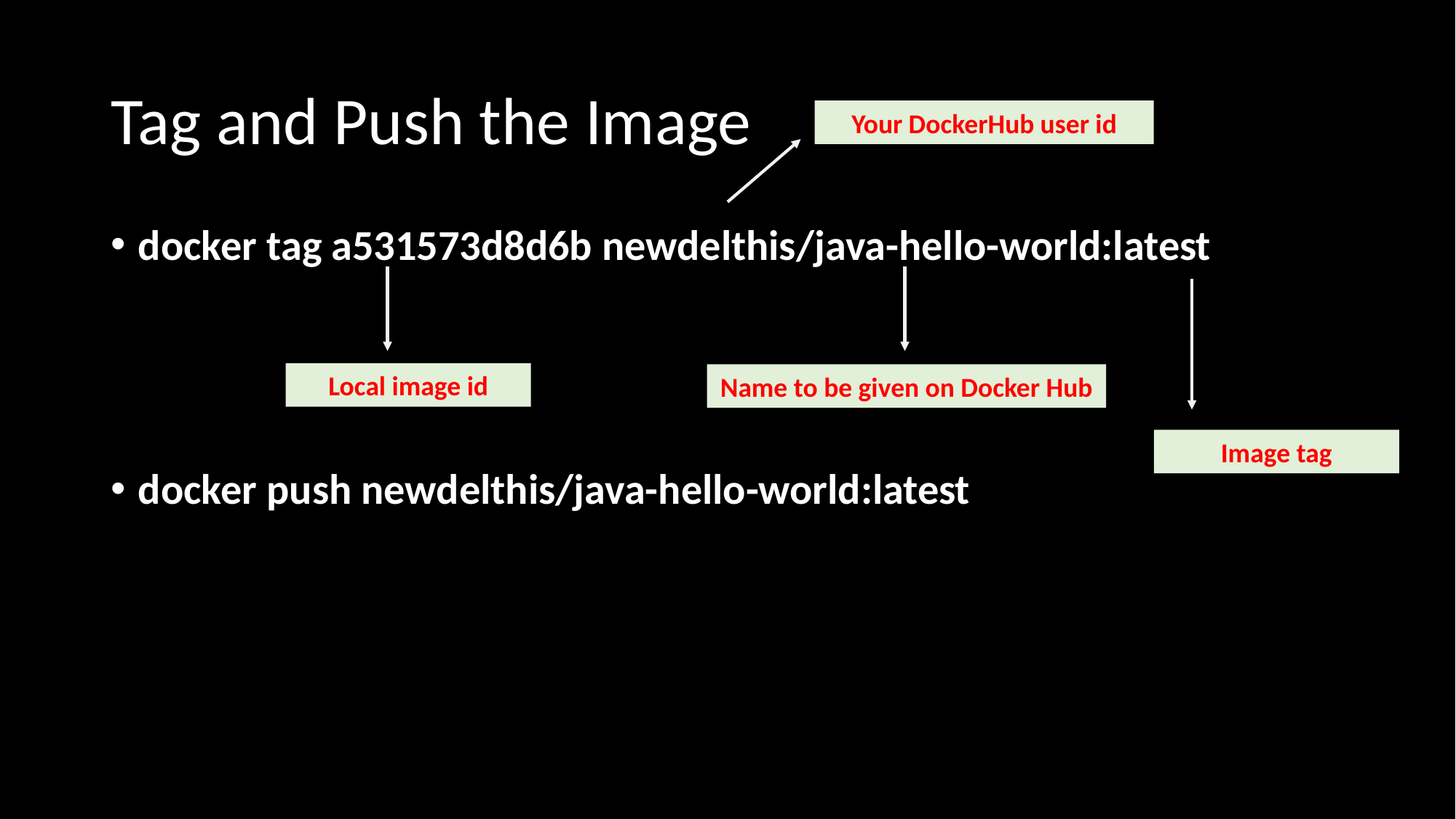

# Tag and Push the Image
Your DockerHub user id
docker tag a531573d8d6b newdelthis/java-hello-world:latest

docker push newdelthis/java-hello-world:latest
Local image id
Name to be given on Docker Hub
Image tag